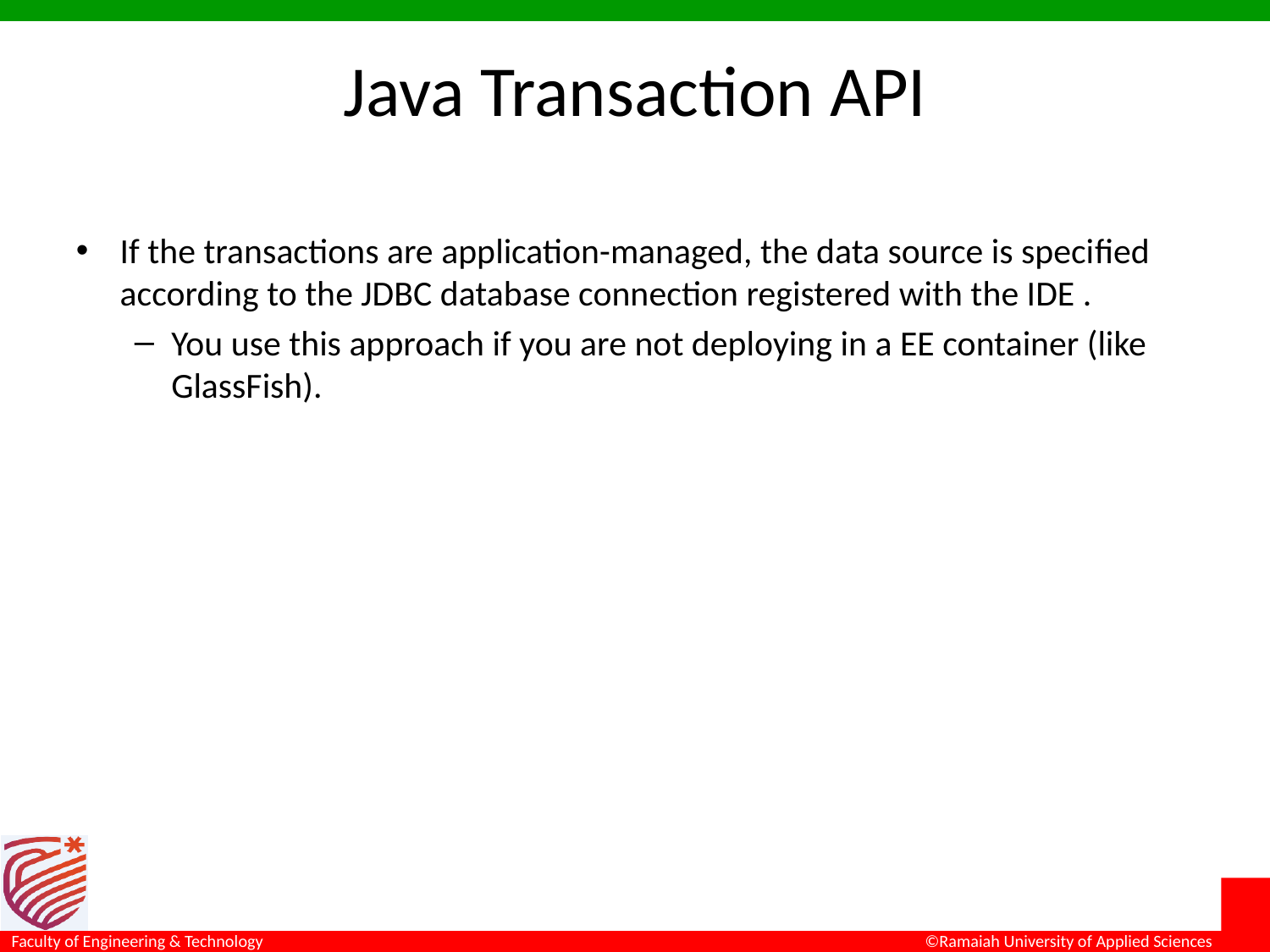

# Java Transaction API
If the transactions are application-managed, the data source is specified according to the JDBC database connection registered with the IDE .
You use this approach if you are not deploying in a EE container (like GlassFish).